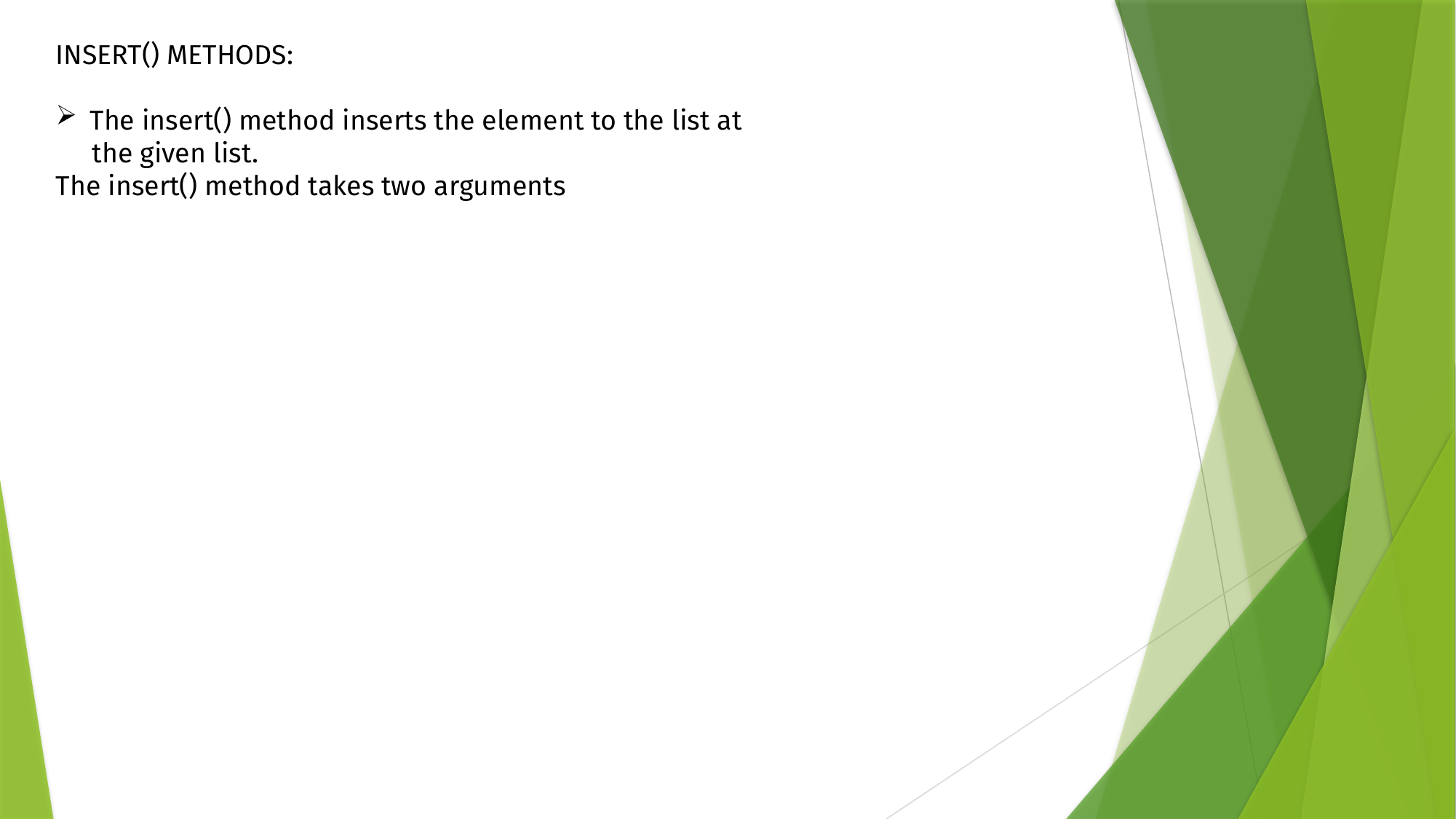

INSERT() METHODS:

The insert() method inserts the element to the list at
     the given list.
The insert() method takes two arguments